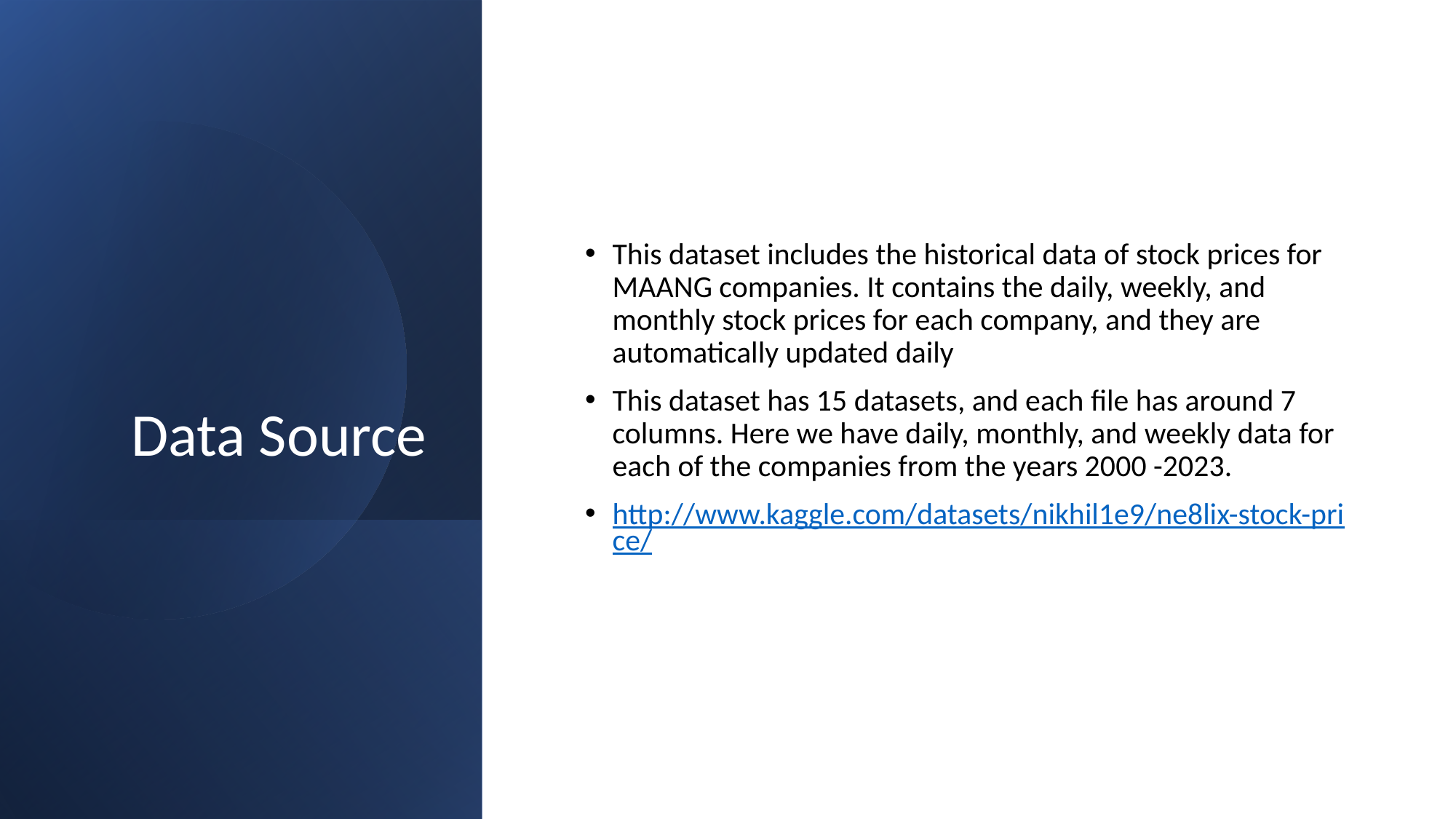

# Data Source
This dataset includes the historical data of stock prices for MAANG companies. It contains the daily, weekly, and monthly stock prices for each company, and they are automatically updated daily
This dataset has 15 datasets, and each file has around 7 columns. Here we have daily, monthly, and weekly data for each of the companies from the years 2000 -2023.
http://www.kaggle.com/datasets/nikhil1e9/ne8lix-stock-price/